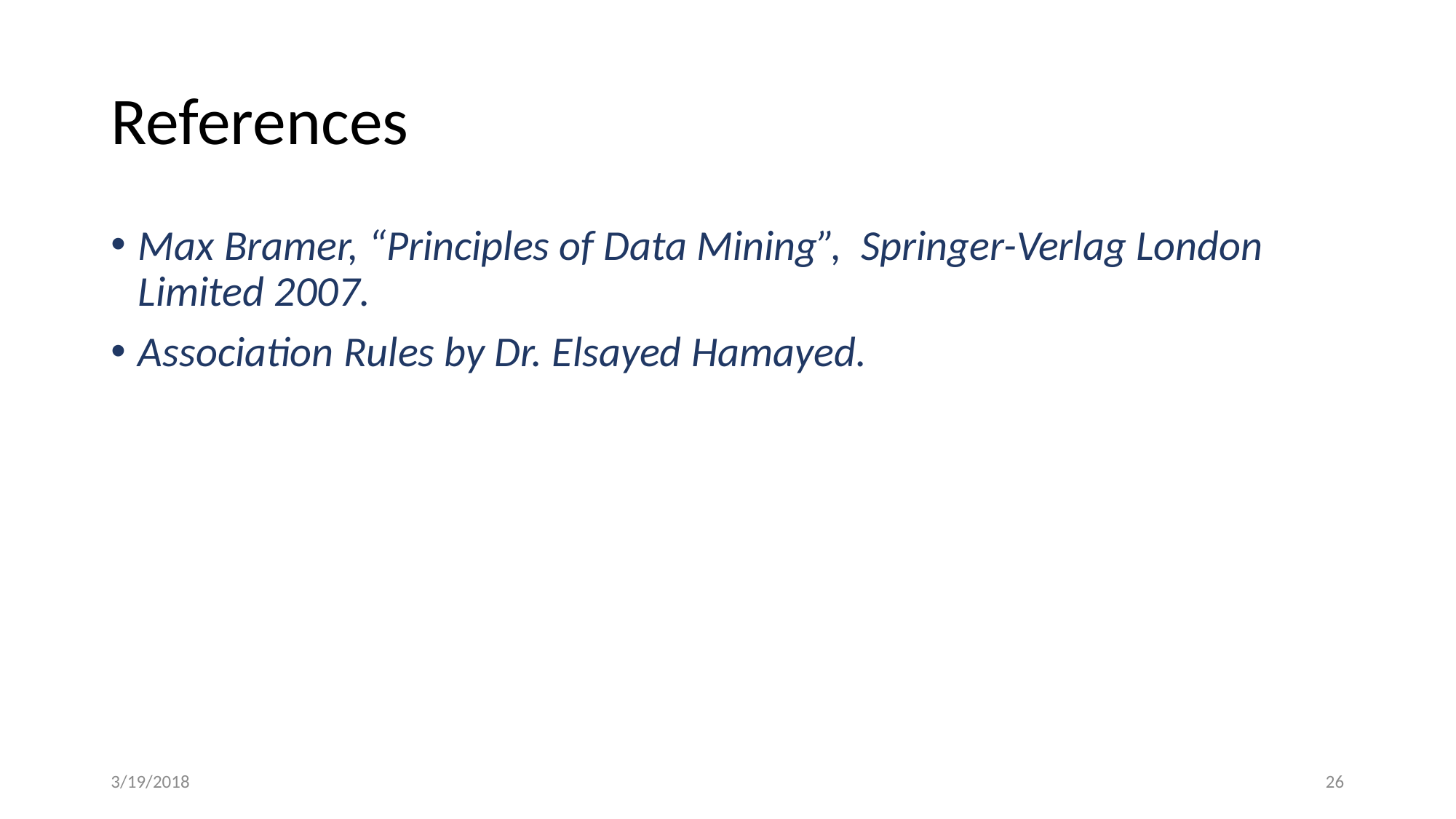

# References
Max Bramer, “Principles of Data Mining”,  Springer-Verlag London Limited 2007.
Association Rules by Dr. Elsayed Hamayed.

3/19/2018
26